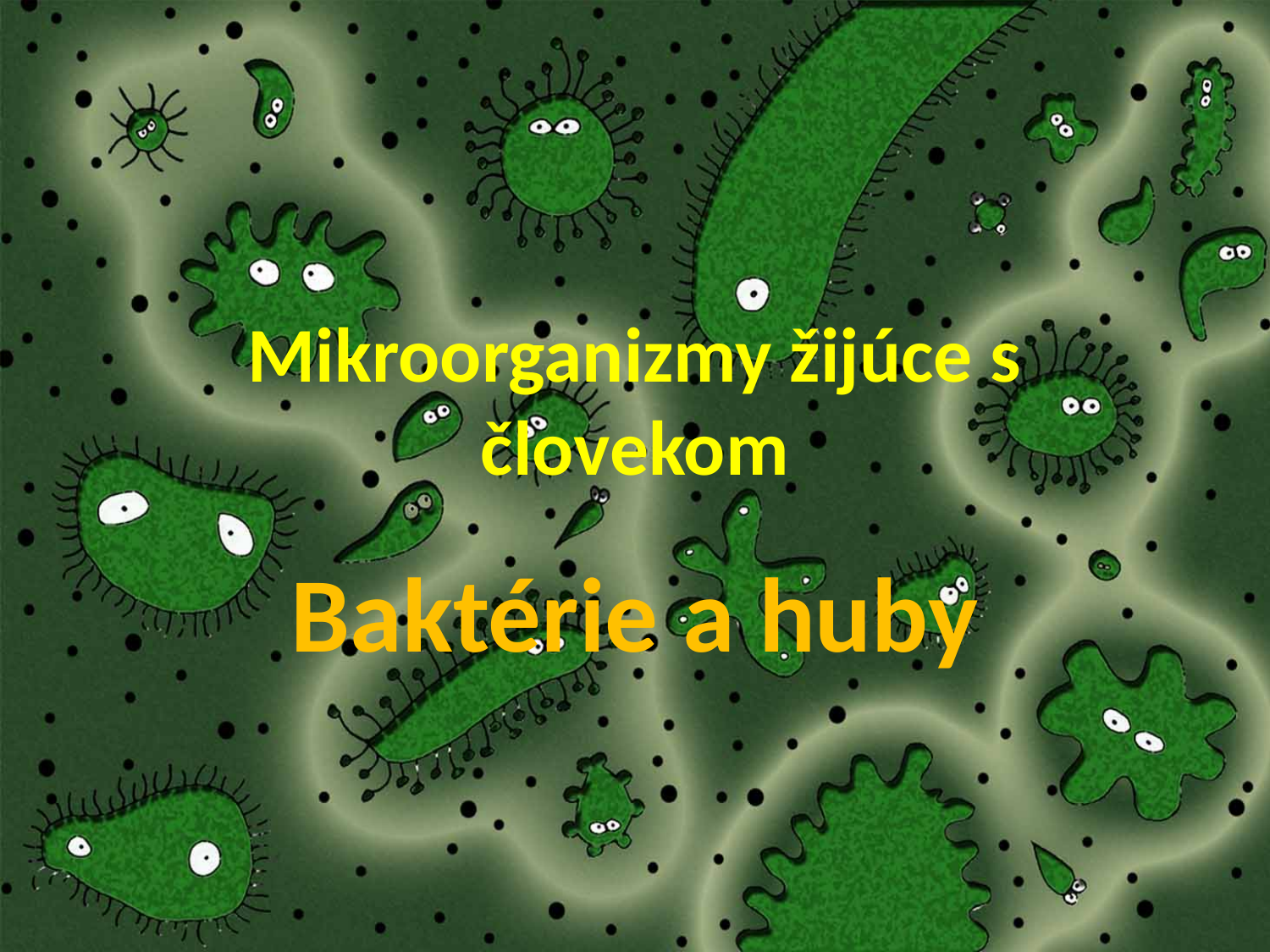

# Mikroorganizmy žijúce s človekom
Baktérie a huby